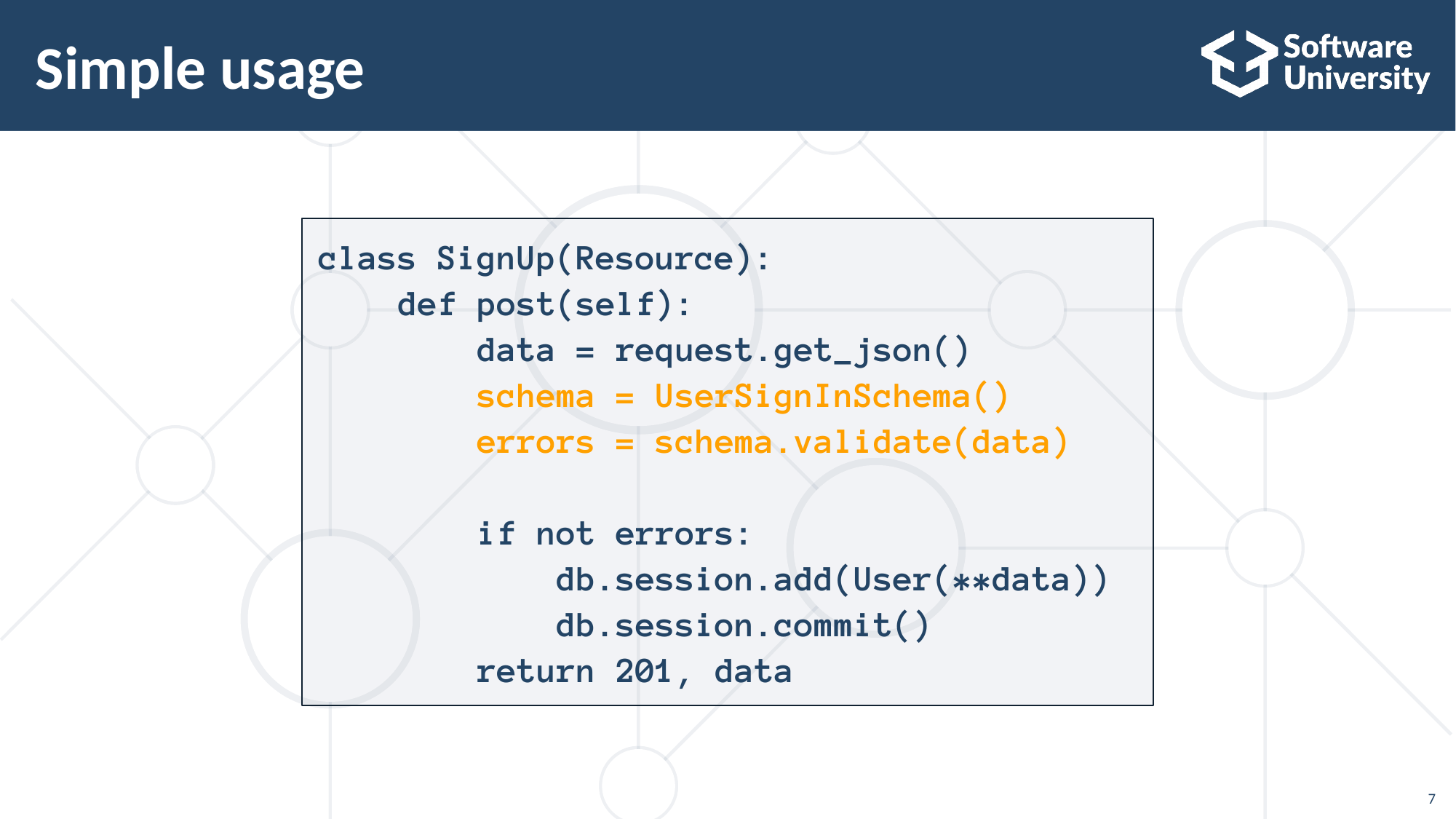

# Simple usage
class SignUp(Resource):
    def post(self):
        data = request.get_json()
        schema = UserSignInSchema()
        errors = schema.validate(data)

        if not errors:
            db.session.add(User(**data))
            db.session.commit()
        return 201, data
7